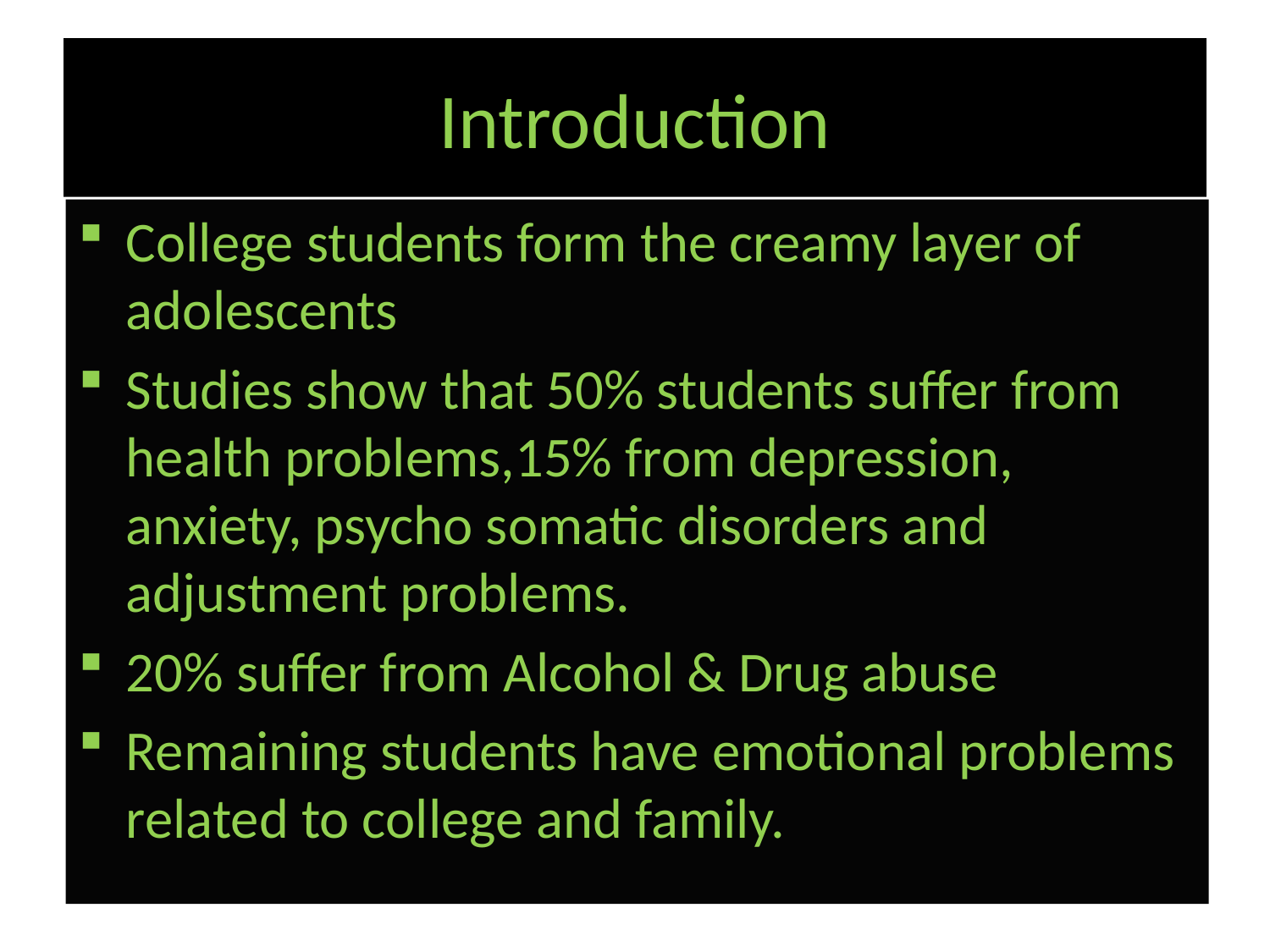

# Introduction
College students form the creamy layer of adolescents
Studies show that 50% students suffer from health problems,15% from depression, anxiety, psycho somatic disorders and adjustment problems.
20% suffer from Alcohol & Drug abuse
Remaining students have emotional problems related to college and family.